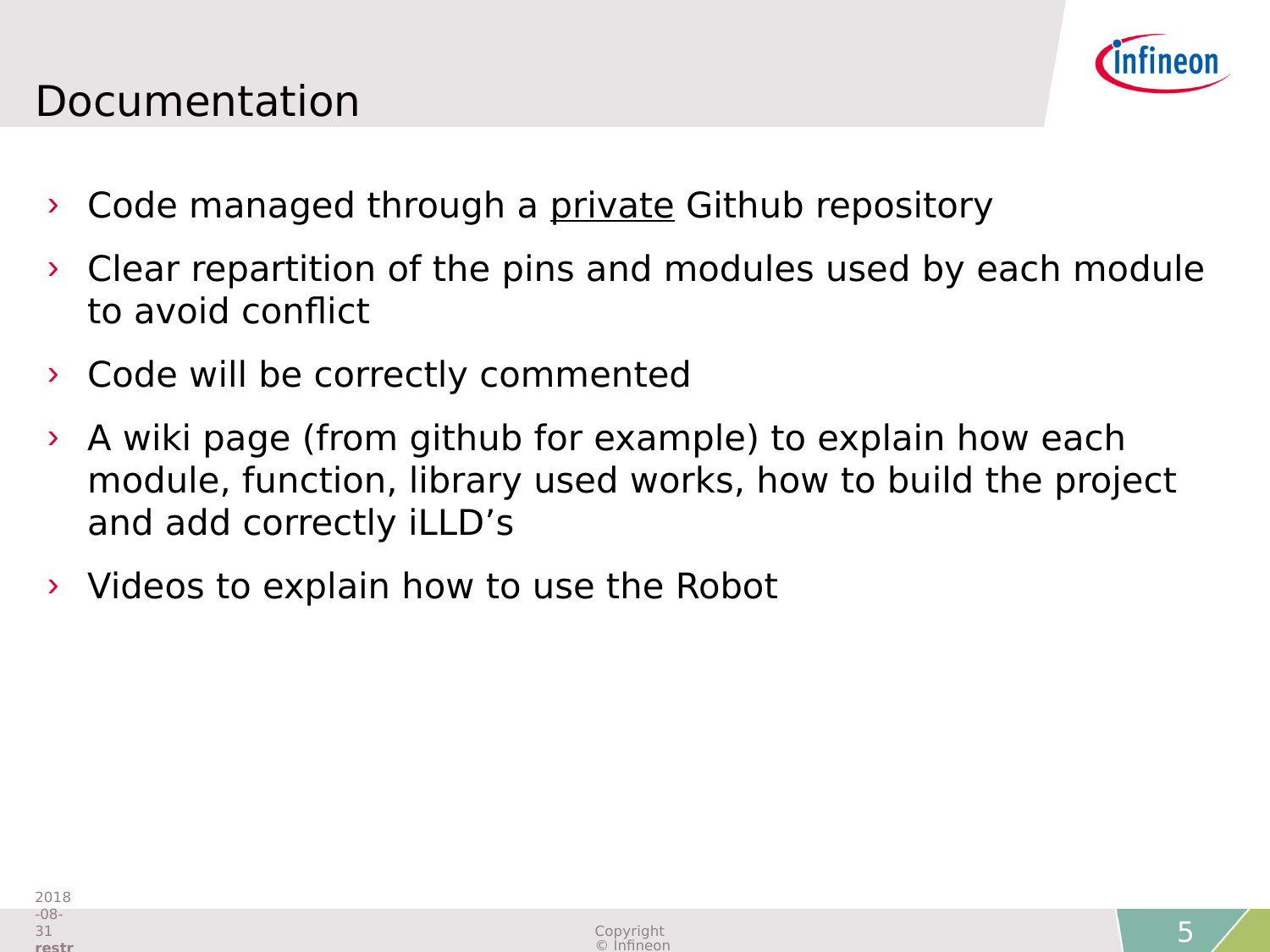

# Documentation
Code managed through a private Github repository
Clear repartition of the pins and modules used by each module to avoid conflict
Code will be correctly commented
A wiki page (from github for example) to explain how each module, function, library used works, how to build the project and add correctly iLLD’s
Videos to explain how to use the Robot

2018-08-31   restricted
Copyright © Infineon Technologies AG 2018. All rights reserved.
5